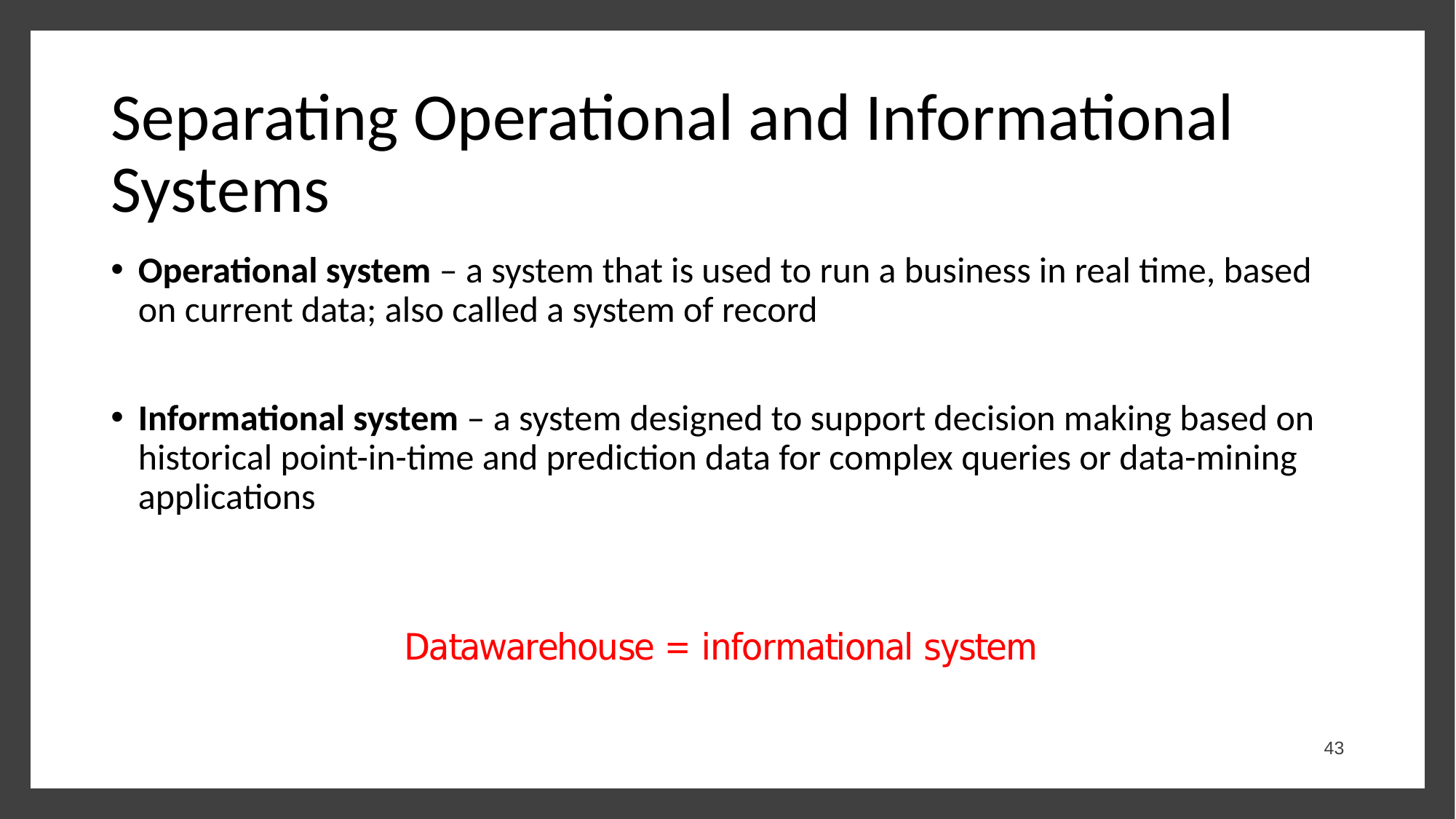

# Separating Operational and Informational Systems
Operational system – a system that is used to run a business in real time, based on current data; also called a system of record

Informational system – a system designed to support decision making based on historical point-in-time and prediction data for complex queries or data-mining applications
Datawarehouse = informational system
43